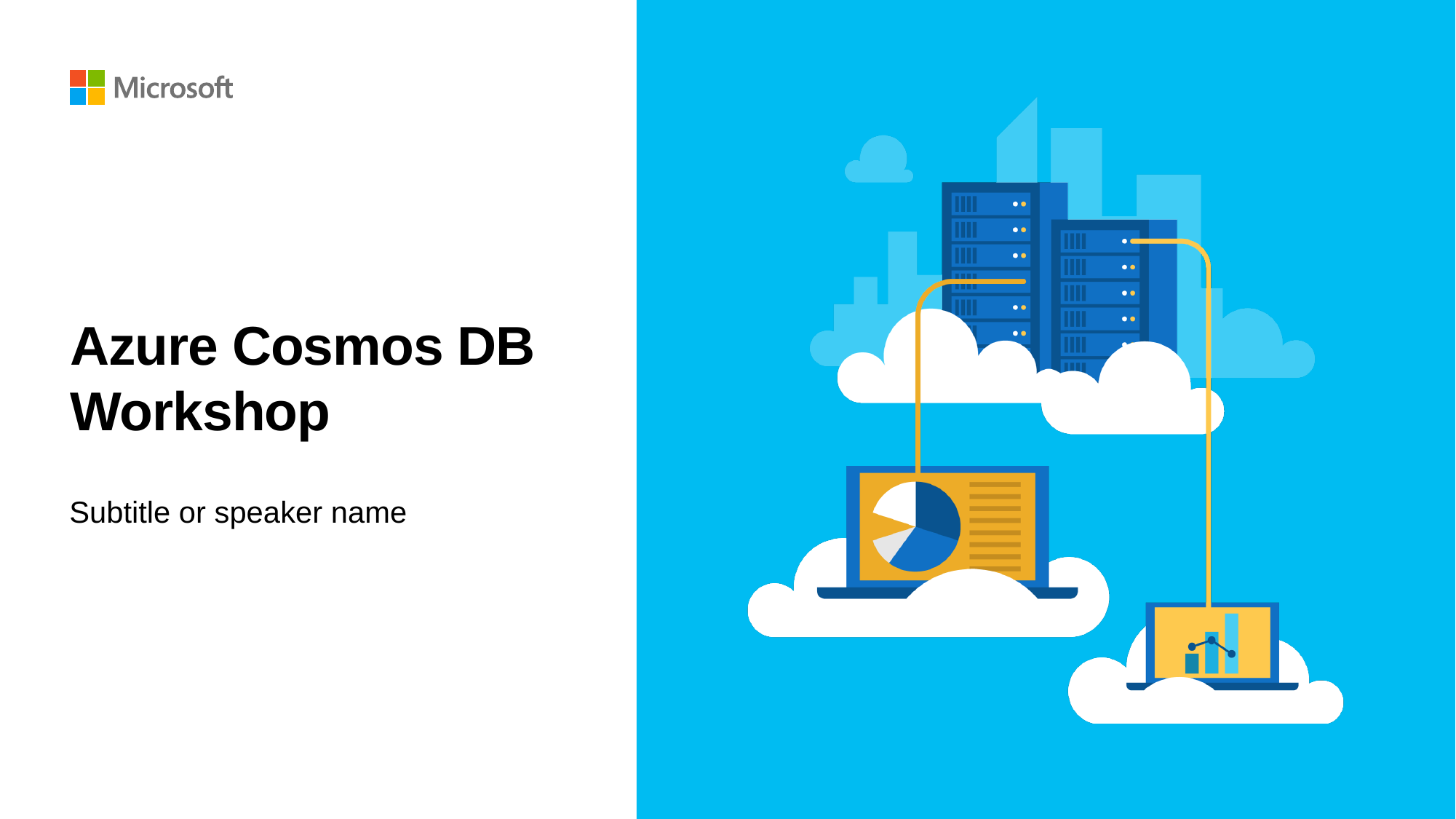

# Azure Cosmos DB Workshop
Subtitle or speaker name